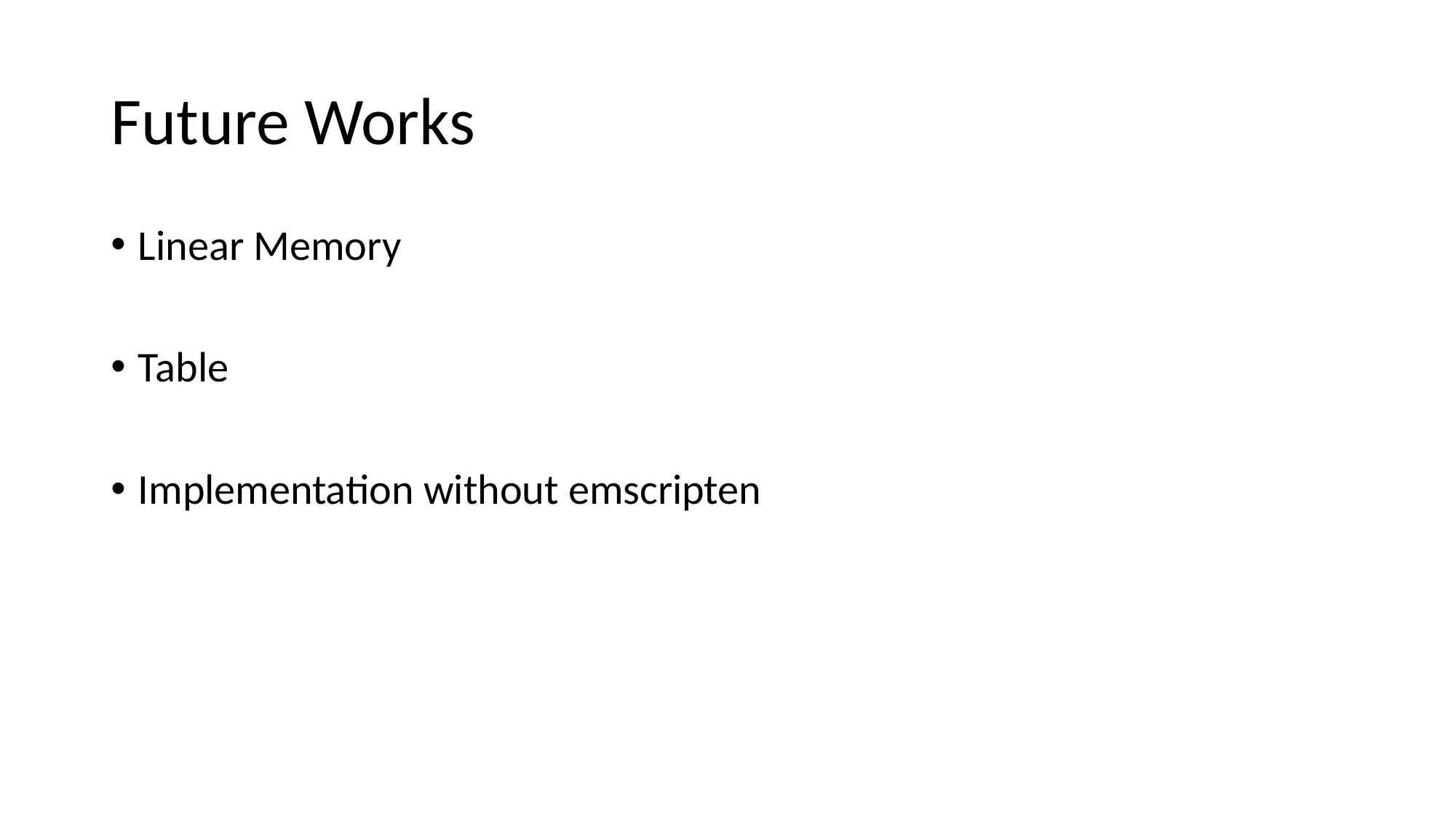

# Future Works
Linear Memory

Table

Implementation without emscripten